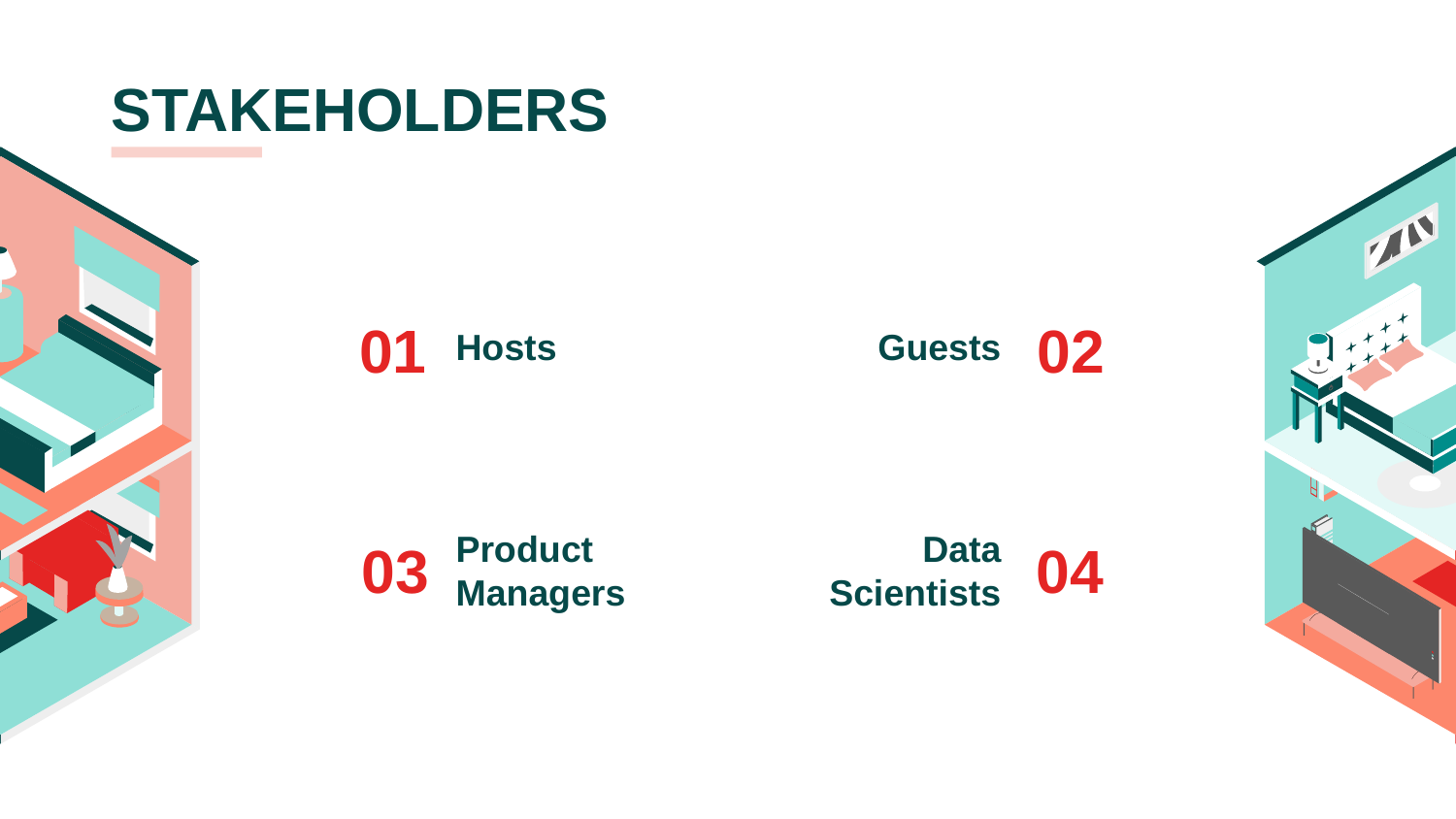

STAKEHOLDERS

# Hosts
Guests
01
02
03
04
Product Managers
Data Scientists